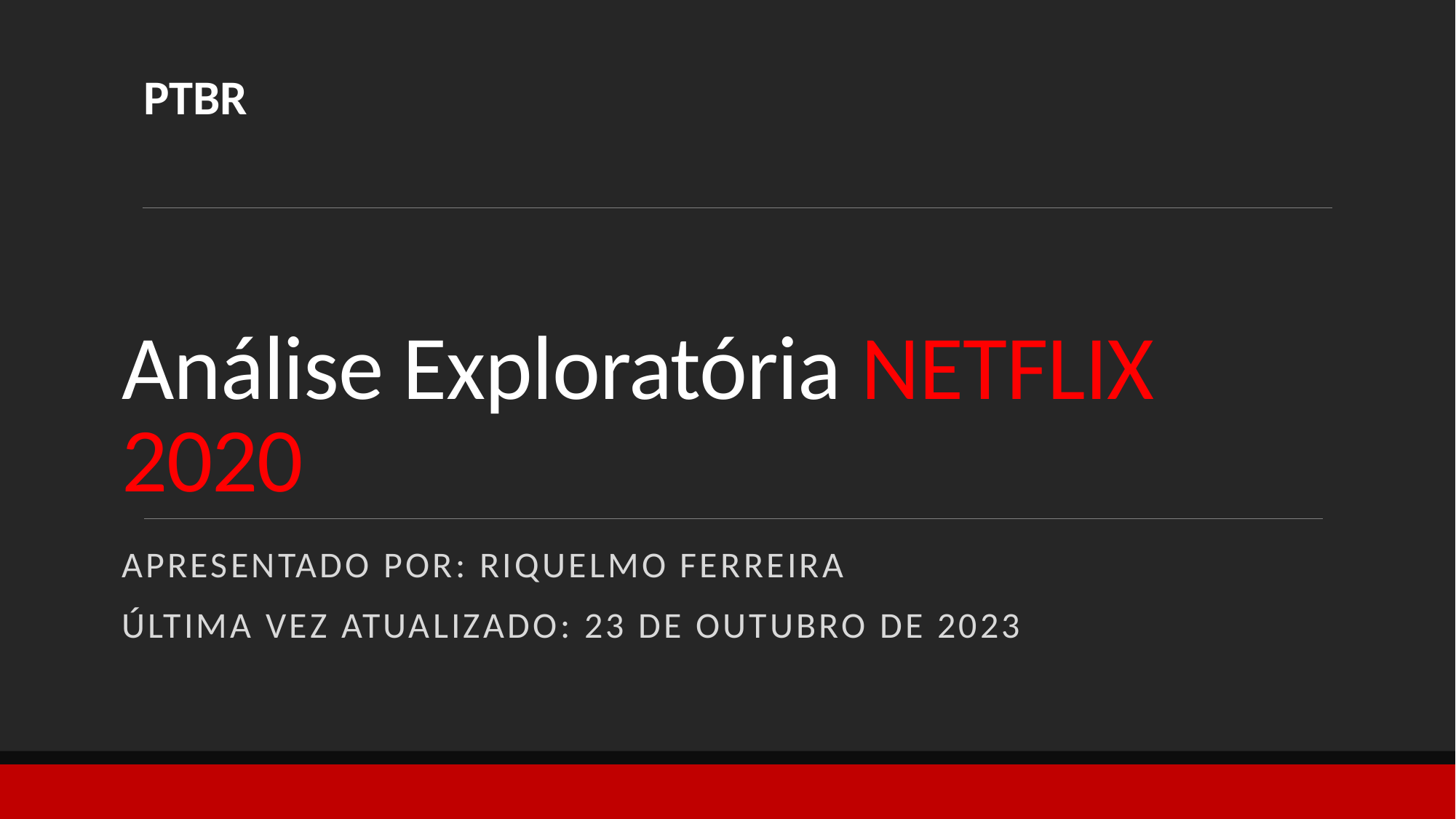

PTBR
# Análise Exploratória NETFLIX 2020
Apresentado por: Riquelmo ferreira
Última vez atualizado: 23 DE OUTubro de 2023